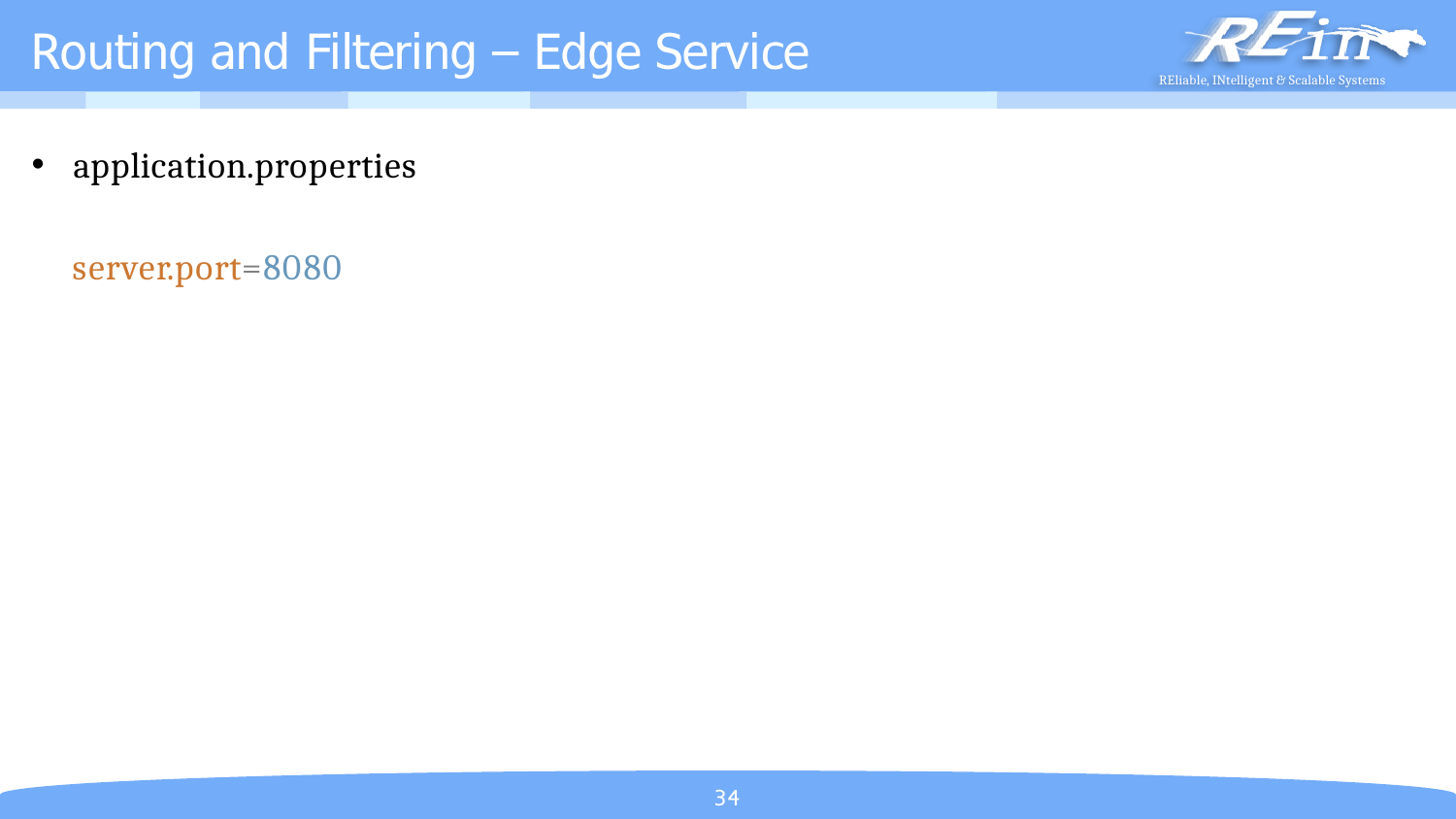

# Routing and Filtering – Edge Service
application.properties

     server.port=8080

34